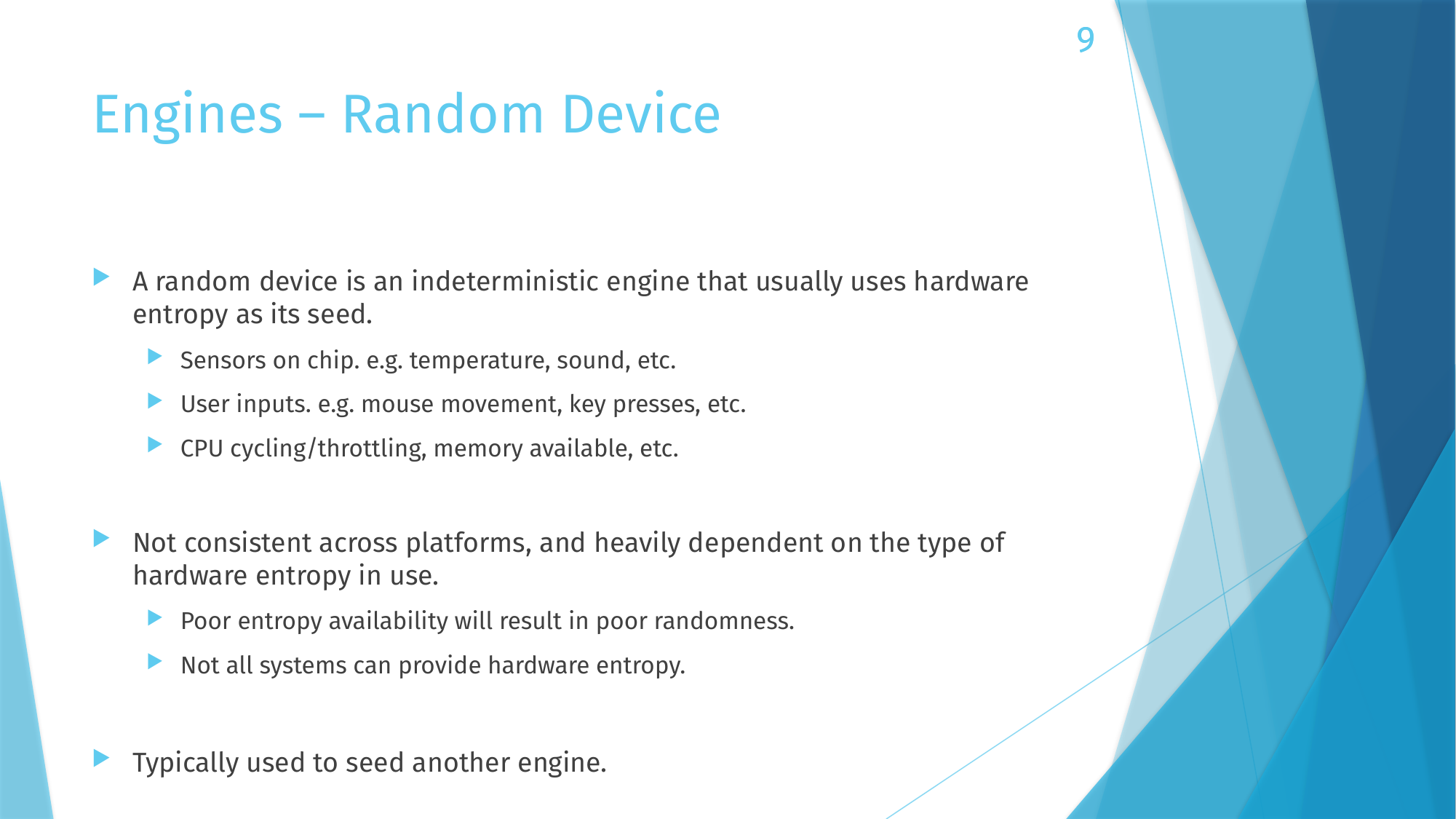

# Engines – Random Device
A random device is an indeterministic engine that usually uses hardware entropy as its seed.
Sensors on chip. e.g. temperature, sound, etc.
User inputs. e.g. mouse movement, key presses, etc.
CPU cycling/throttling, memory available, etc.

Not consistent across platforms, and heavily dependent on the type of hardware entropy in use.
Poor entropy availability will result in poor randomness.
Not all systems can provide hardware entropy.

Typically used to seed another engine.